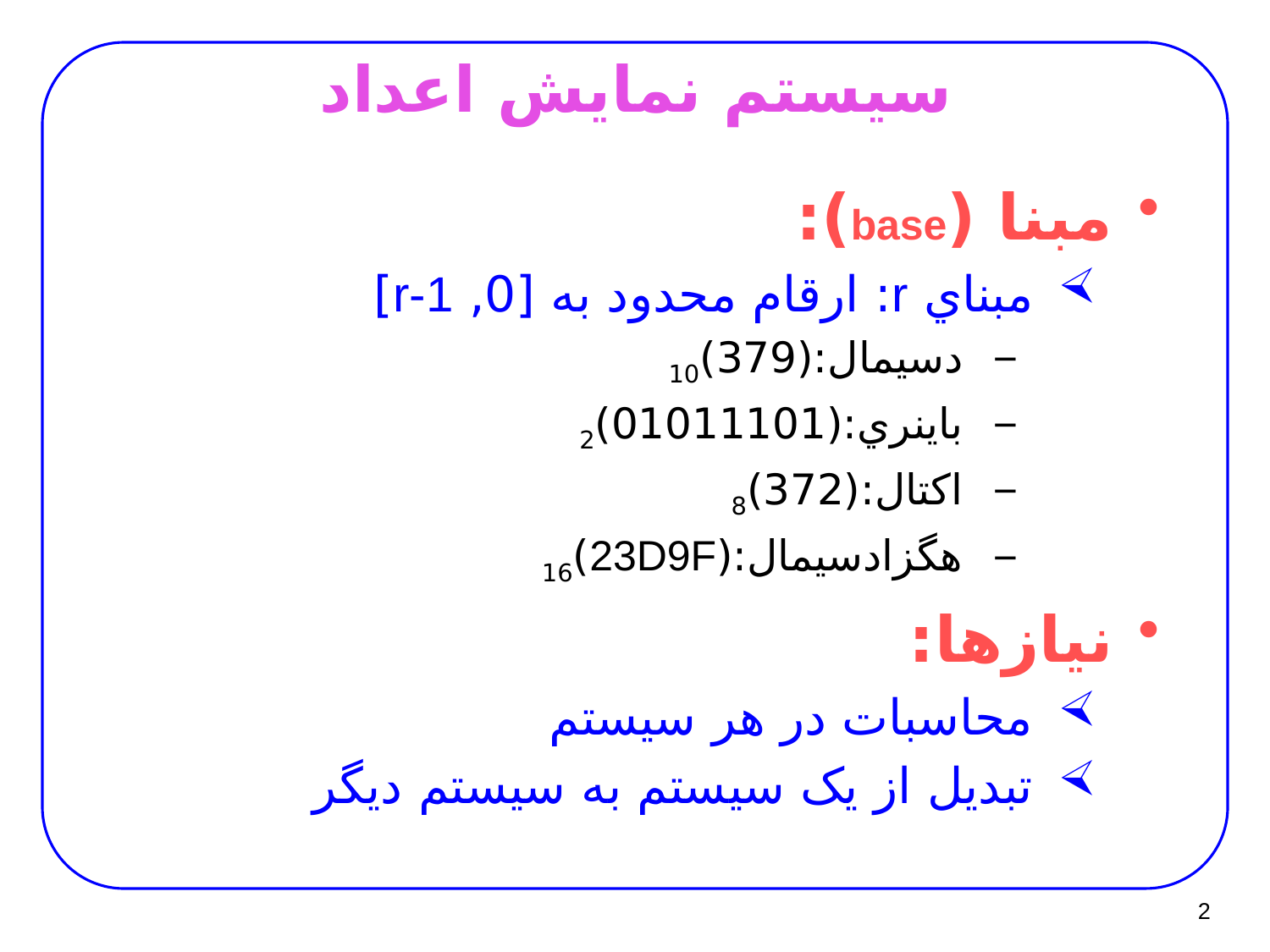

# سيستم نمايش اعداد
مبنا (base):
مبناي r: ارقام محدود به [0, r-1]
دسيمال:	(379)10
باينري:	(01011101)2
اکتال:	(372)8
هگزادسيمال:	(23D9F)16
نيازها:
محاسبات در هر سيستم
تبديل از يک سيستم به سيستم ديگر
2